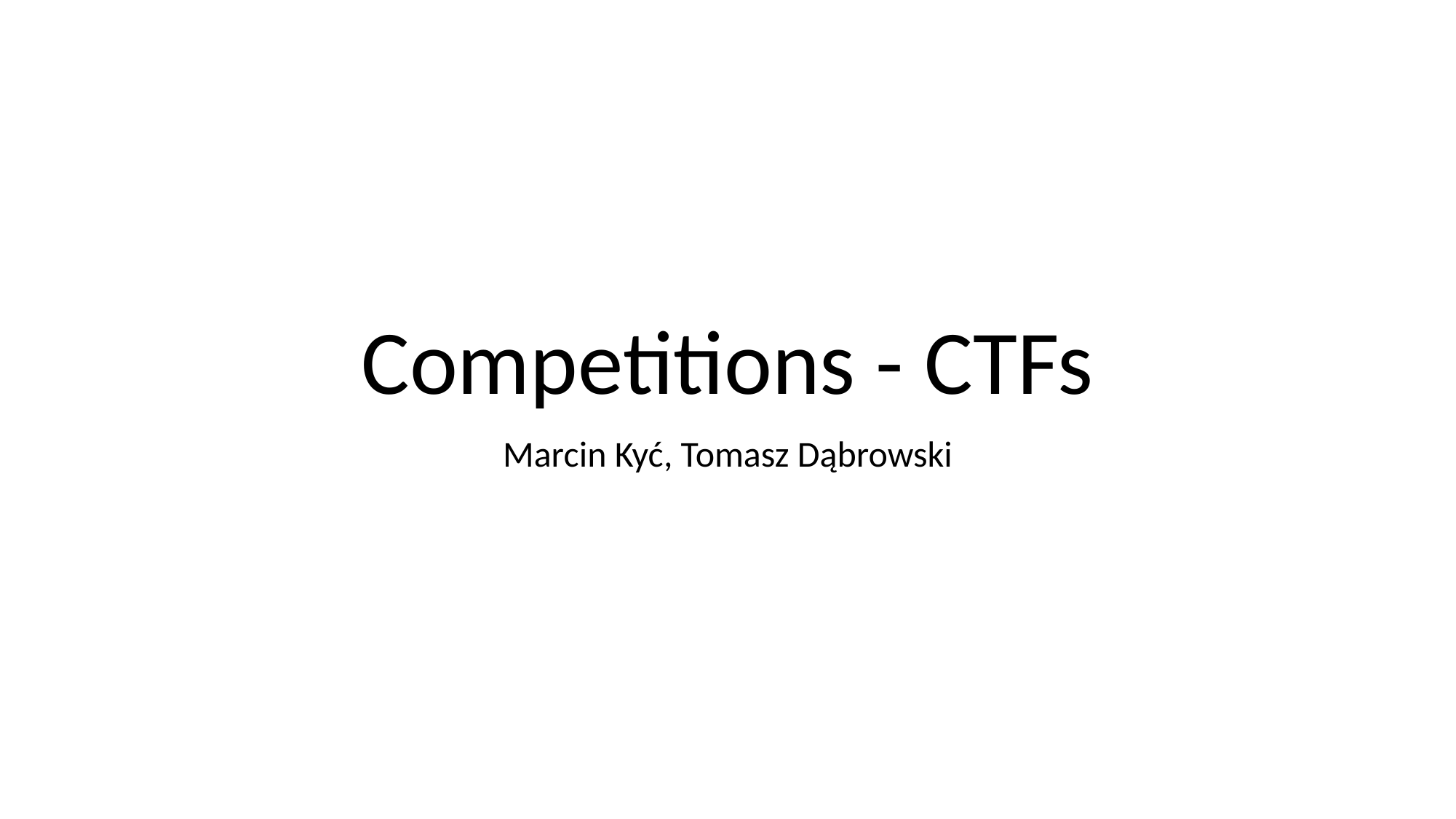

# Competitions - CTFs
Marcin Kyć, Tomasz Dąbrowski